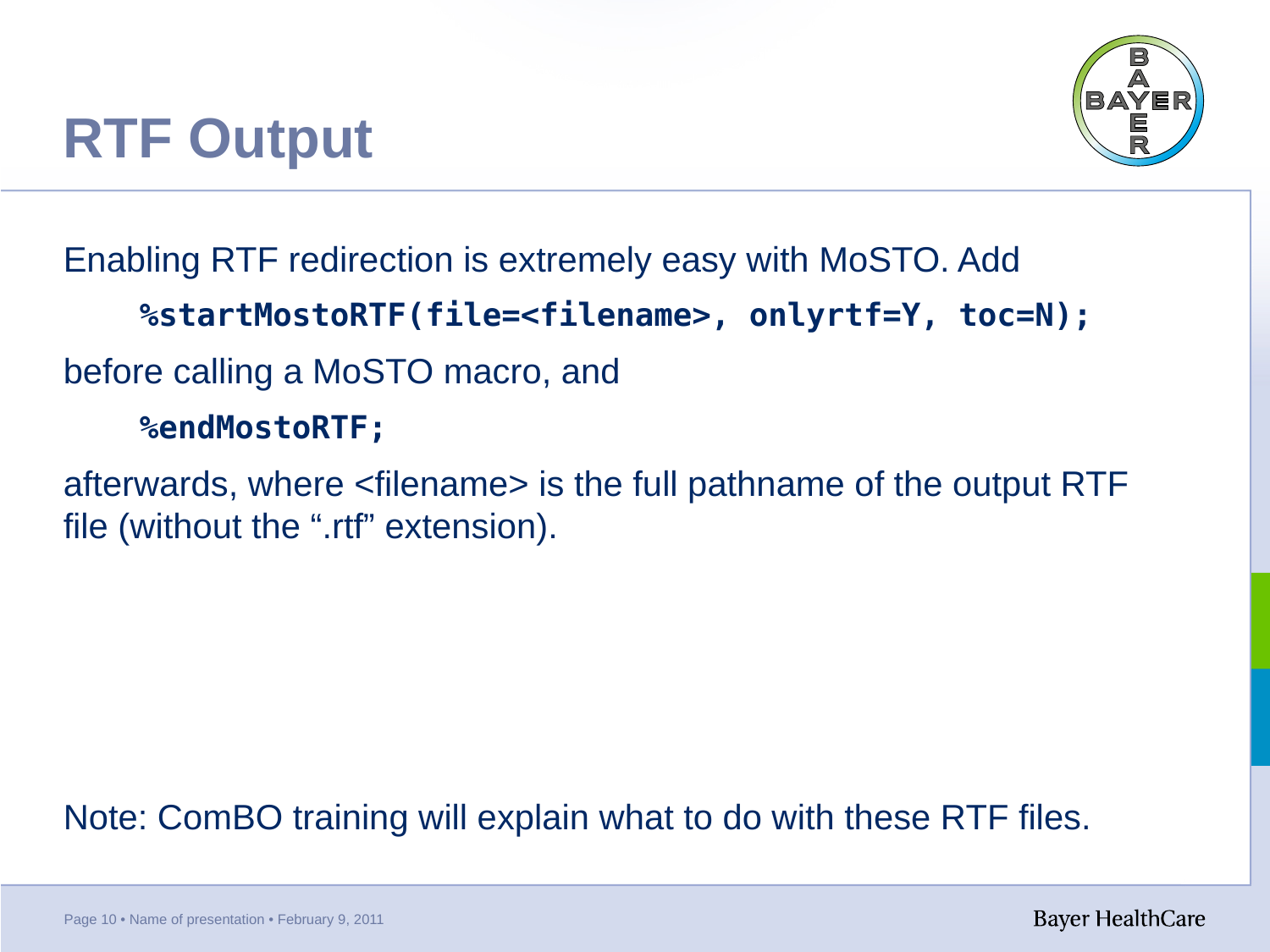

# RTF Output
Enabling RTF redirection is extremely easy with MoSTO. Add
    %startMostoRTF(file=<filename>, onlyrtf=Y, toc=N);
before calling a MoSTO macro, and
    %endMostoRTF;
afterwards, where <filename> is the full pathname of the output RTF file (without the “.rtf” extension).

Note: ComBO training will explain what to do with these RTF files.

Page 10 • Name of presentation • February 9, 2011